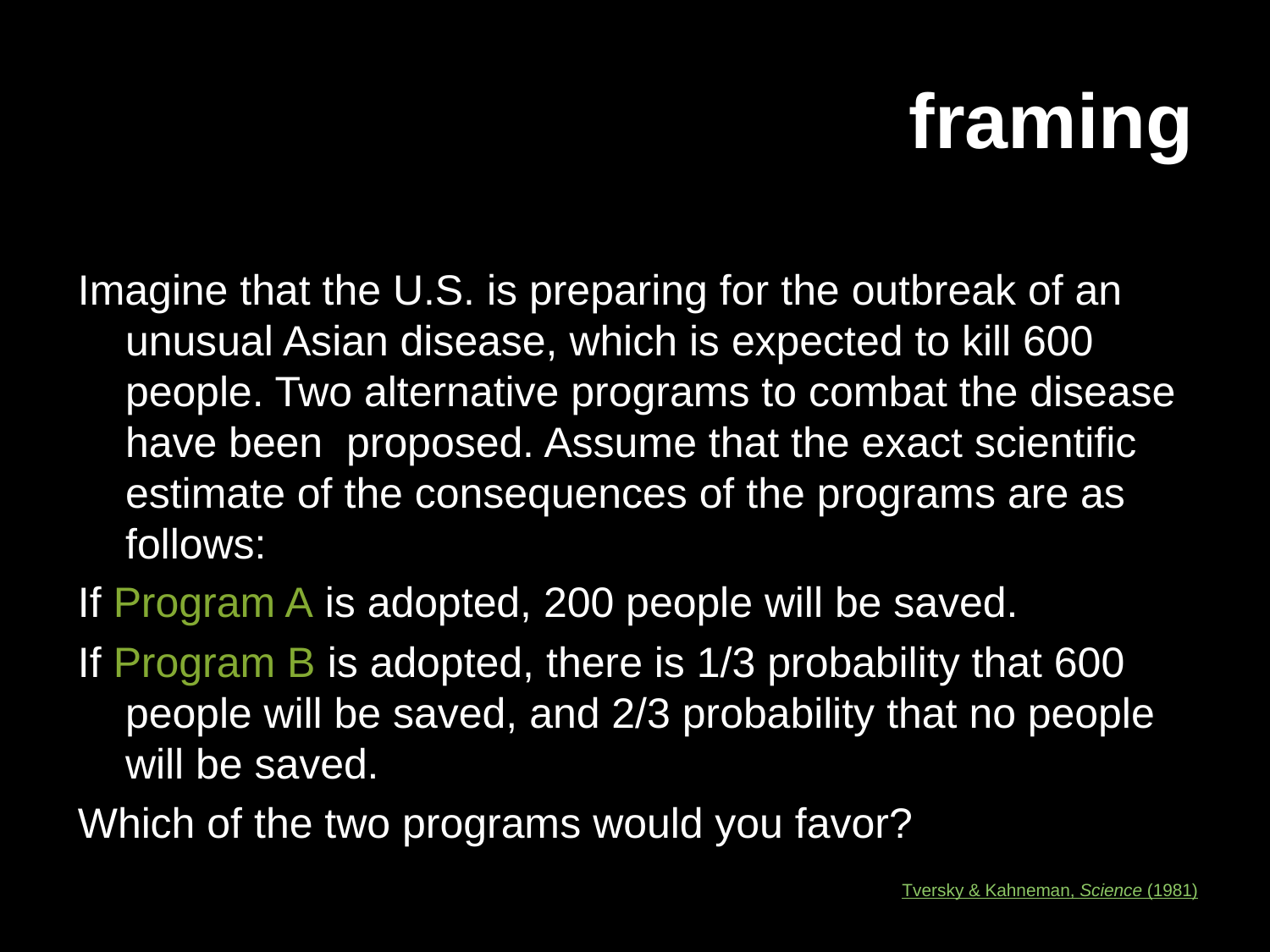

# framing
Imagine that the U.S. is preparing for the outbreak of an unusual Asian disease, which is expected to kill 600 people. Two alternative programs to combat the disease have been  proposed. Assume that the exact scientific estimate of the consequences of the programs are as follows:
If Program A is adopted, 200 people will be saved.
If Program B is adopted, there is 1/3 probability that 600 people will be saved, and 2/3 probability that no people will be saved.
Which of the two programs would you favor?
Tversky & Kahneman, Science (1981)